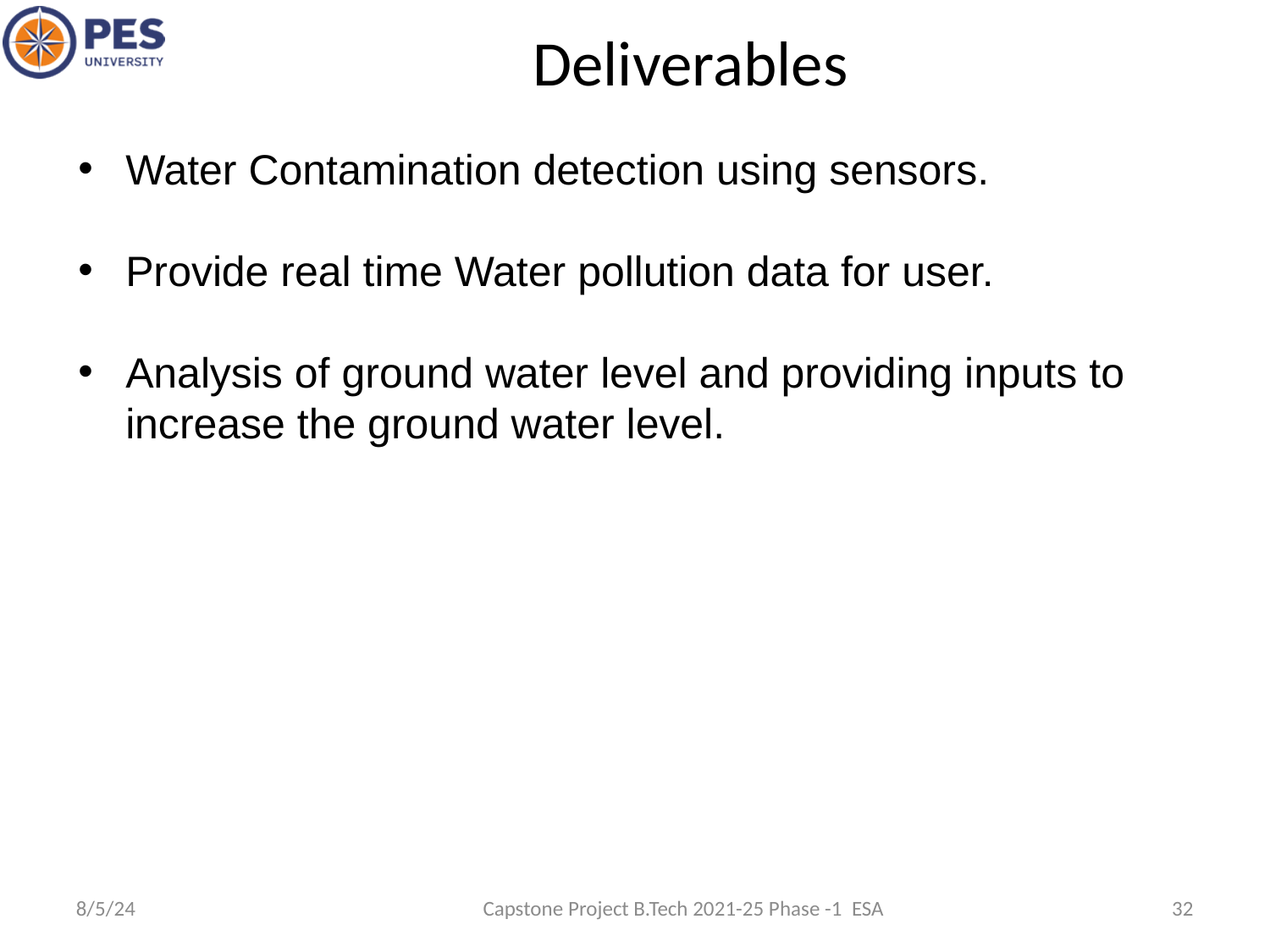

Deliverables
Water Contamination detection using sensors.

Provide real time Water pollution data for user.

Analysis of ground water level and providing inputs to increase the ground water level.
8/5/24
Capstone Project B.Tech 2021-25 Phase -1  ESA
32